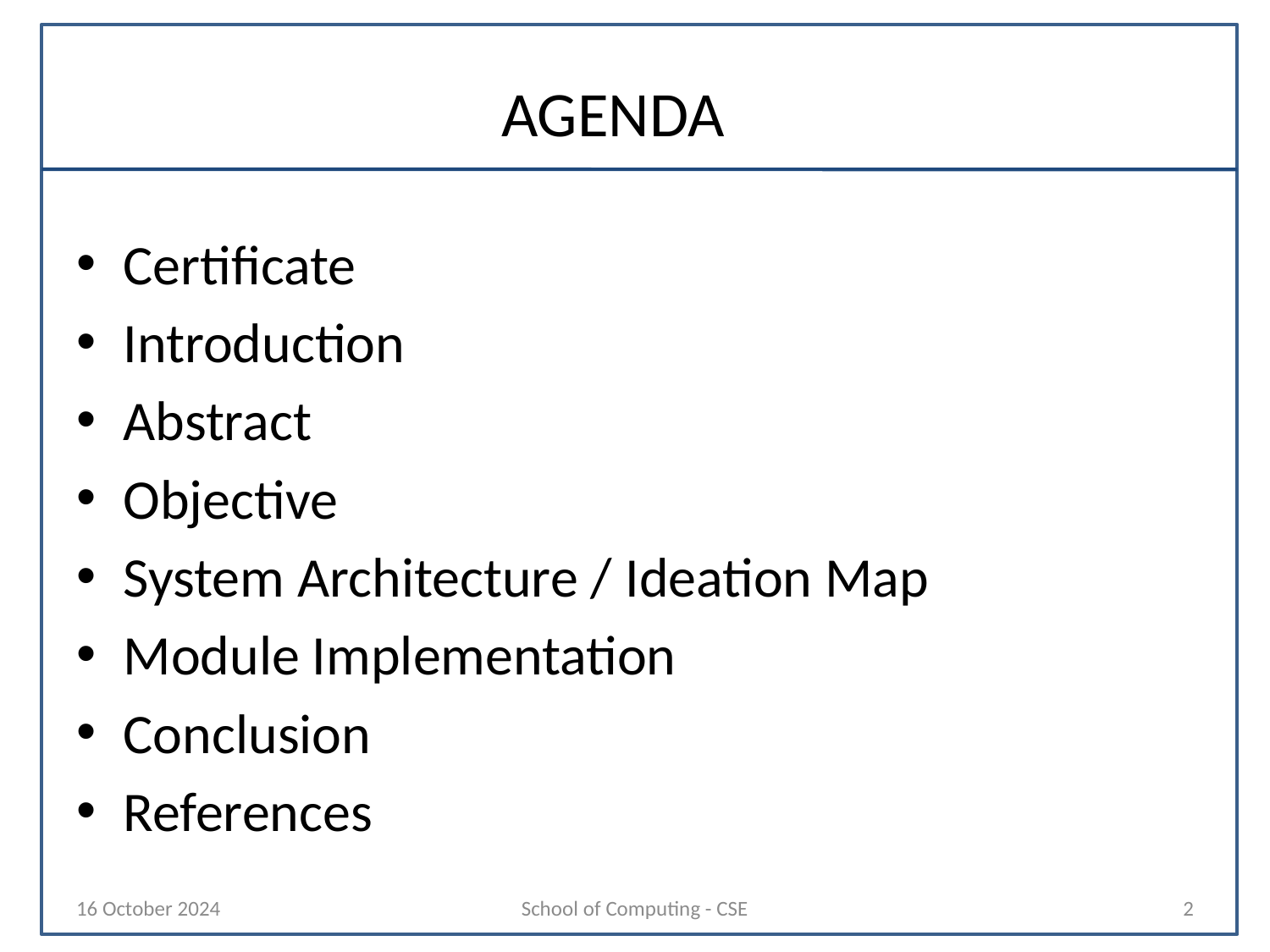

# AGENDA
Certificate
Introduction
Abstract
Objective
System Architecture / Ideation Map
Module Implementation
Conclusion
References

16 October 2024
School of Computing - CSE
2